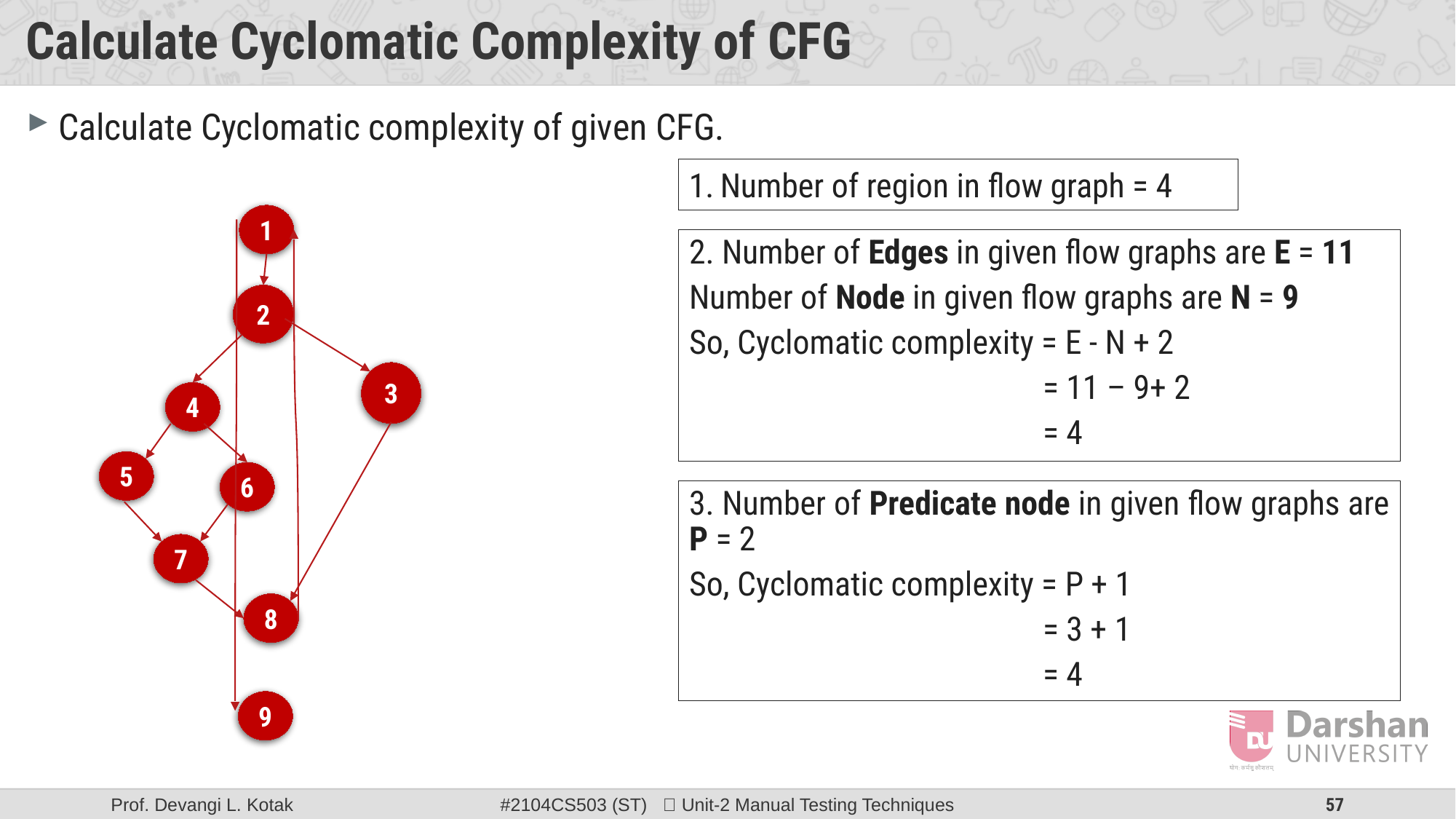

# Calculate Cyclomatic Complexity of CFG
Calculate Cyclomatic complexity of given CFG.

1. Number of region in flow graph = 4
1
2
3
4
5
6
7
8
9
2. Number of Edges in given flow graphs are E = 11
Number of Node in given flow graphs are N = 9
So, Cyclomatic complexity = E - N + 2
	                                = 11 – 9+ 2
	                                = 4

3. Number of Predicate node in given flow graphs are P = 2
So, Cyclomatic complexity = P + 1
	                                = 3 + 1
	                                = 4